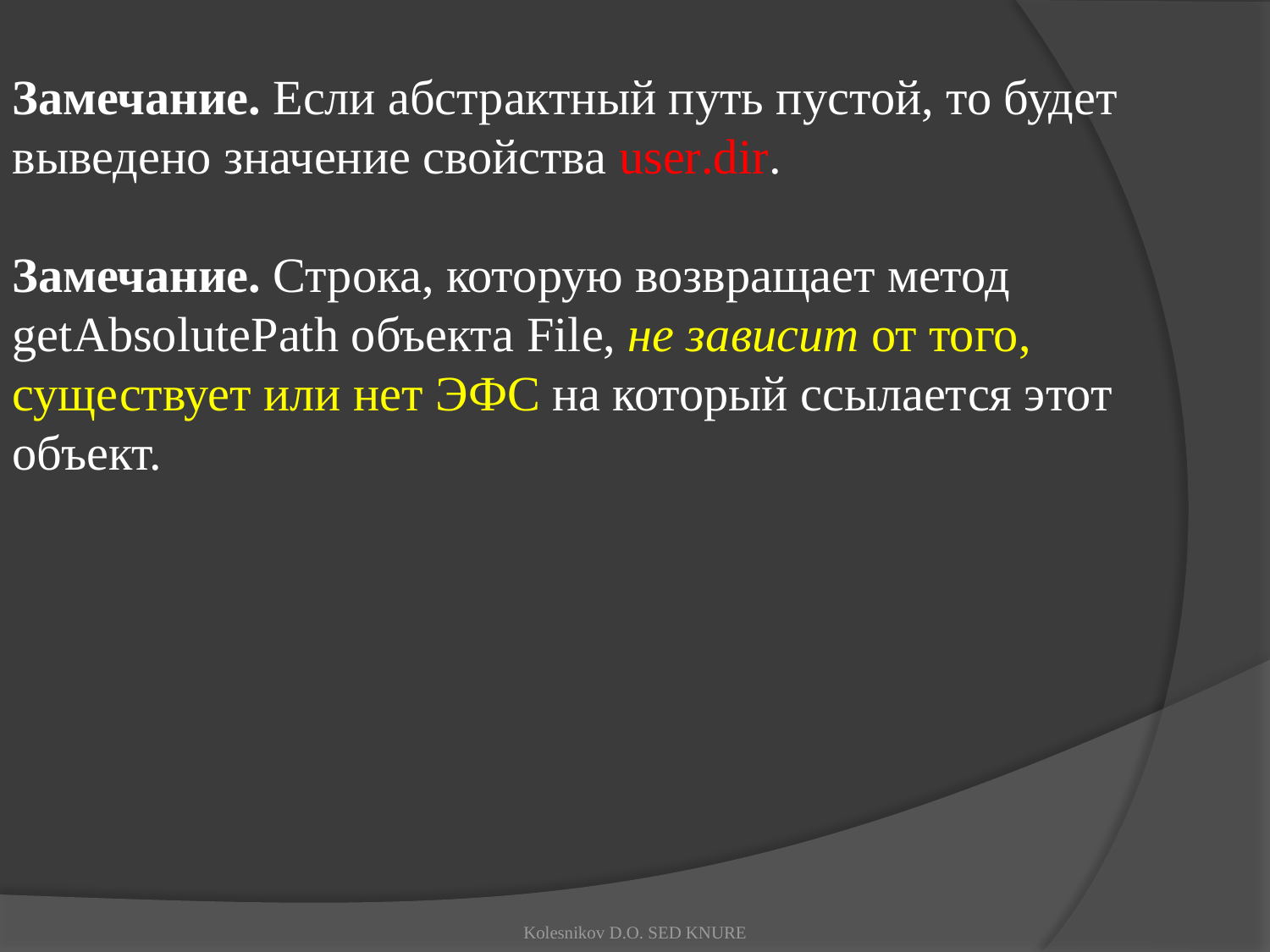

Замечание. Если абстрактный путь пустой, то будет выведено значение свойства user.dir.

Замечание. Строка, которую возвращает метод getAbsolutePath объекта File, не зависит от того, существует или нет ЭФС на который ссылается этот объект.
Kolesnikov D.O. SED KNURE